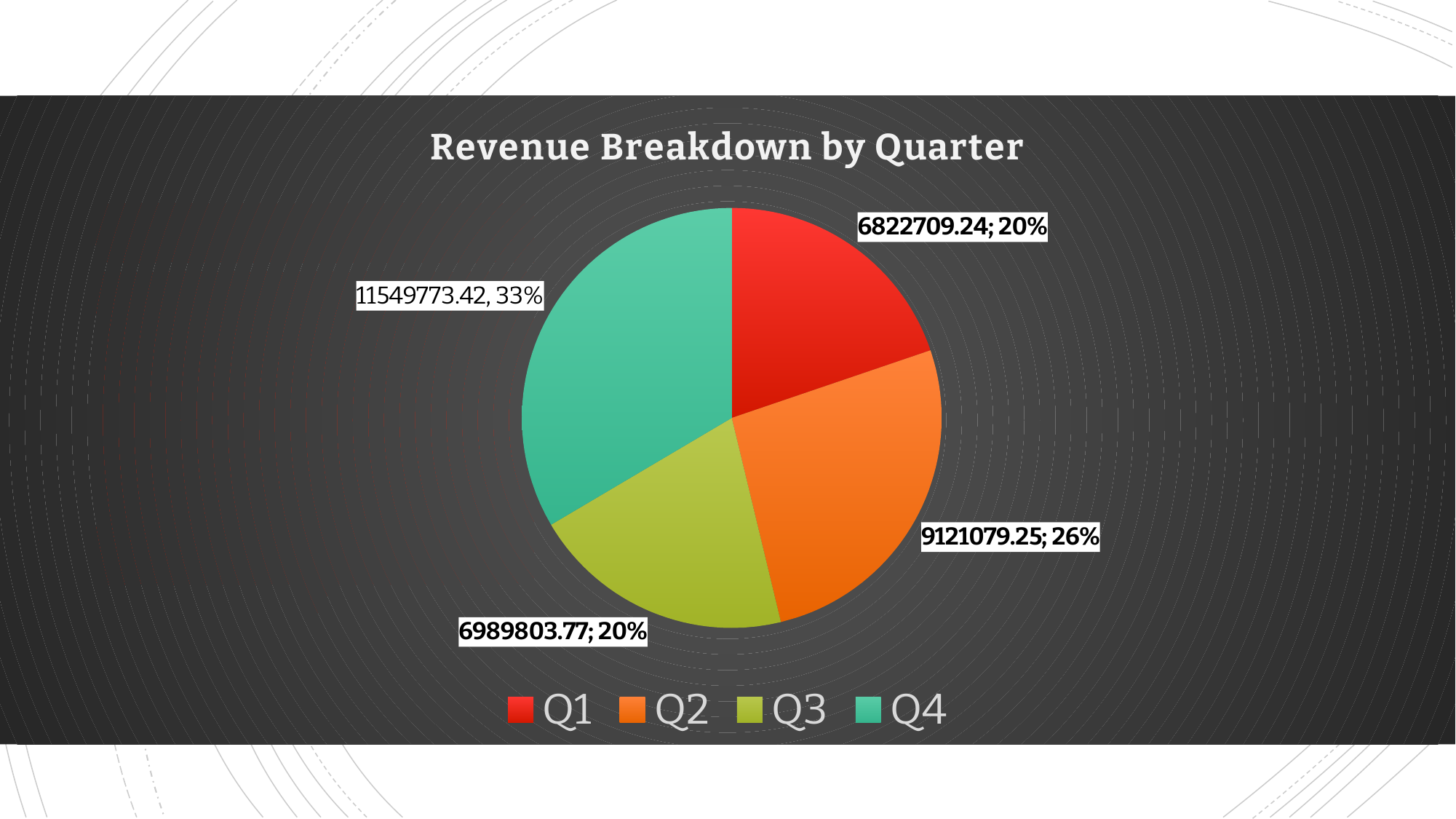

### Chart: Revenue Breakdown by Quarter

| Category |  |
|---|---|
| Q1 | 6822709.24 |
| Q2 | 9121079.250000002 |
| Q3 | 6989803.7700000005 |
| Q4 | 11549773.420000002 |